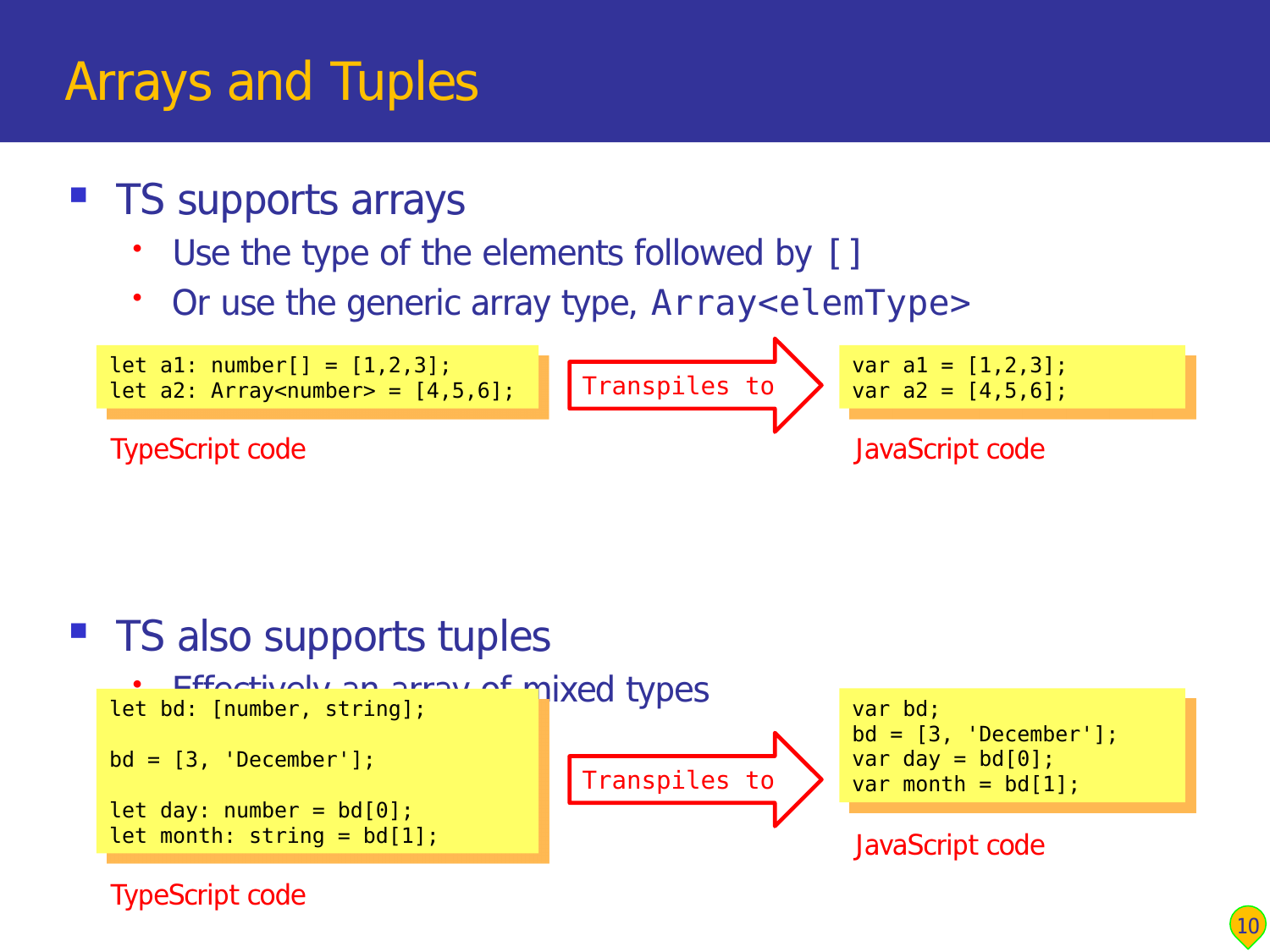

# Arrays and Tuples
TS supports arrays
Use the type of the elements followed by []
Or use the generic array type, Array<elemType>

TS also supports tuples
Effectively an array of mixed types
Transpiles to
let a1: number[] = [1,2,3];
let a2: Array<number> = [4,5,6];
var a1 = [1,2,3];
var a2 = [4,5,6];
TypeScript code
JavaScript code
let bd: [number, string];

bd = [3, 'December'];

let day: number = bd[0];
let month: string = bd[1];
var bd;
bd = [3, 'December'];
var day = bd[0];
var month = bd[1];
Transpiles to
JavaScript code
TypeScript code
10